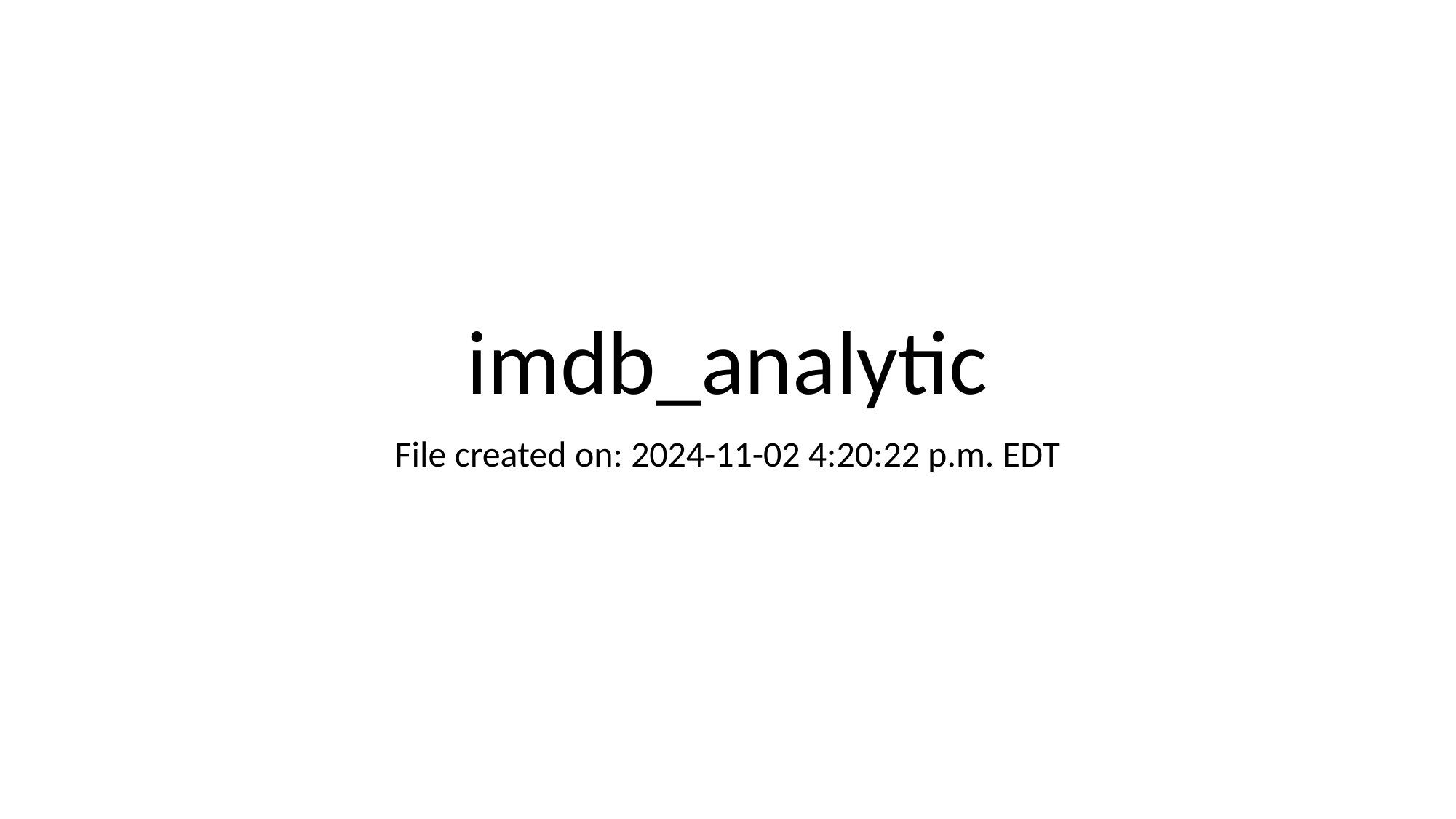

# imdb_analytic
File created on: 2024-11-02 4:20:22 p.m. EDT